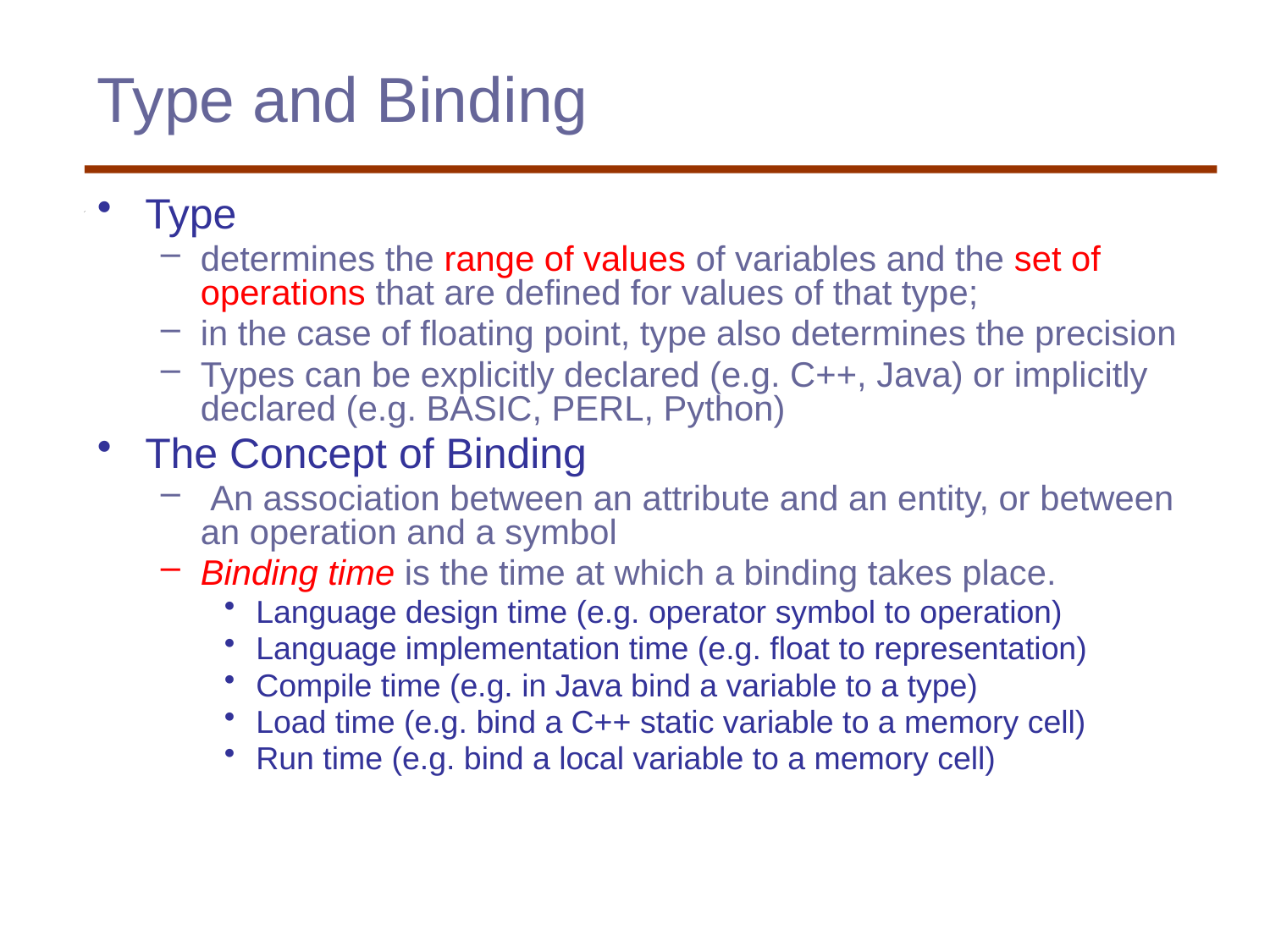

# Type and Binding
Type
determines the range of values of variables and the set of operations that are defined for values of that type;
in the case of floating point, type also determines the precision
Types can be explicitly declared (e.g. C++, Java) or implicitly declared (e.g. BASIC, PERL, Python)
The Concept of Binding
 An association between an attribute and an entity, or between an operation and a symbol
Binding time is the time at which a binding takes place.
Language design time (e.g. operator symbol to operation)
Language implementation time (e.g. float to representation)
Compile time (e.g. in Java bind a variable to a type)
Load time (e.g. bind a C++ static variable to a memory cell)
Run time (e.g. bind a local variable to a memory cell)